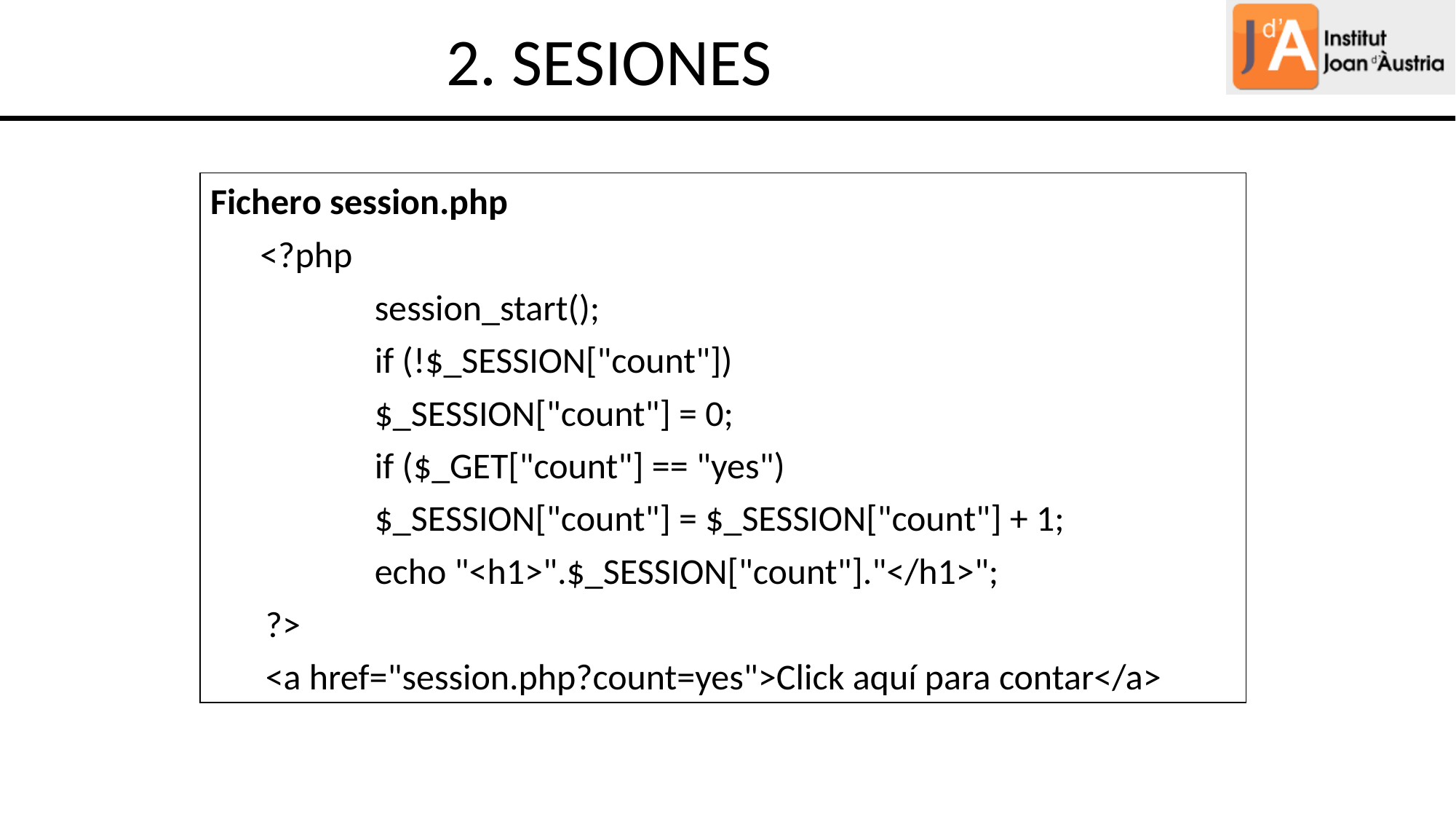

2. SESIONES
Fichero session.php
      <?php
    	session_start();
    	if (!$_SESSION["count"])
        	$_SESSION["count"] = 0;
    	if ($_GET["count"] == "yes")
        	$_SESSION["count"] = $_SESSION["count"] + 1;
    	echo "<h1>".$_SESSION["count"]."</h1>";
?>
<a href="session.php?count=yes">Click aquí para contar</a>